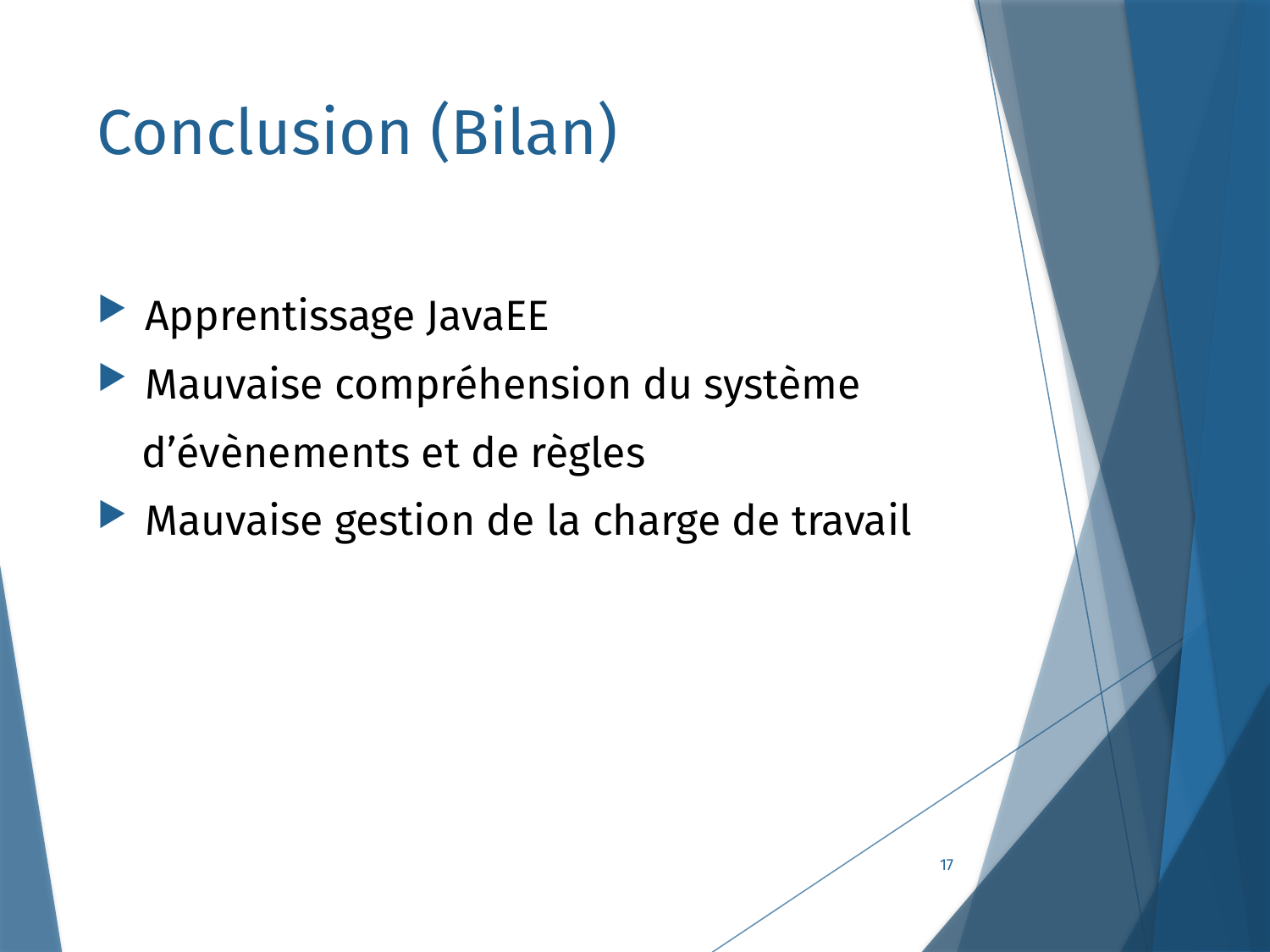

# Conclusion (Bilan)
Apprentissage JavaEE
Mauvaise compréhension du système
    d’évènements et de règles
Mauvaise gestion de la charge de travail

17